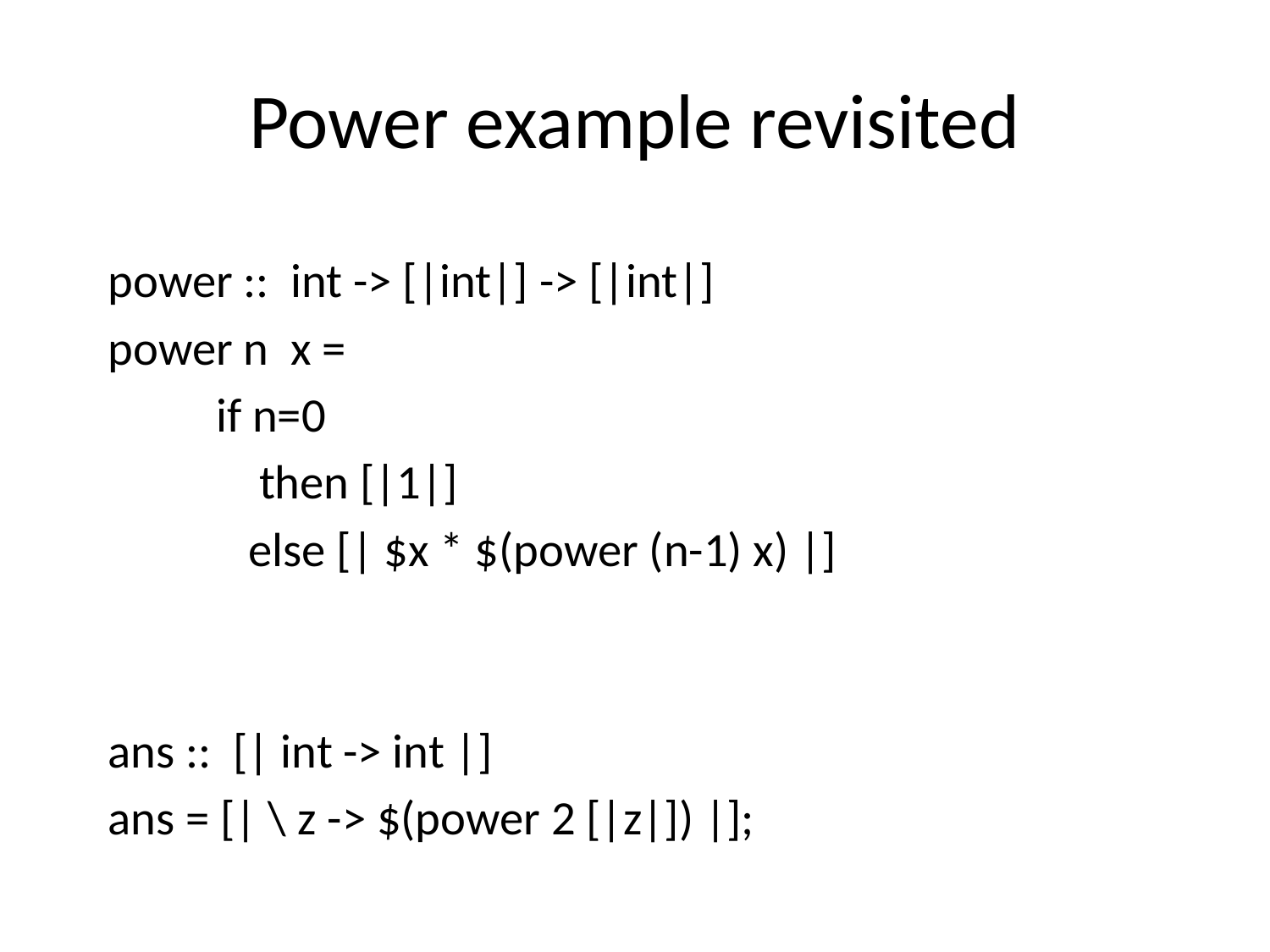

# Power example revisited
power ::  int -> [|int|] -> [|int|]
power n  x =
          if n=0
              then [|1|]
             else [| $x * $(power (n-1) x) |]

ans ::  [| int -> int |]
ans = [| \ z -> $(power 2 [|z|]) |];